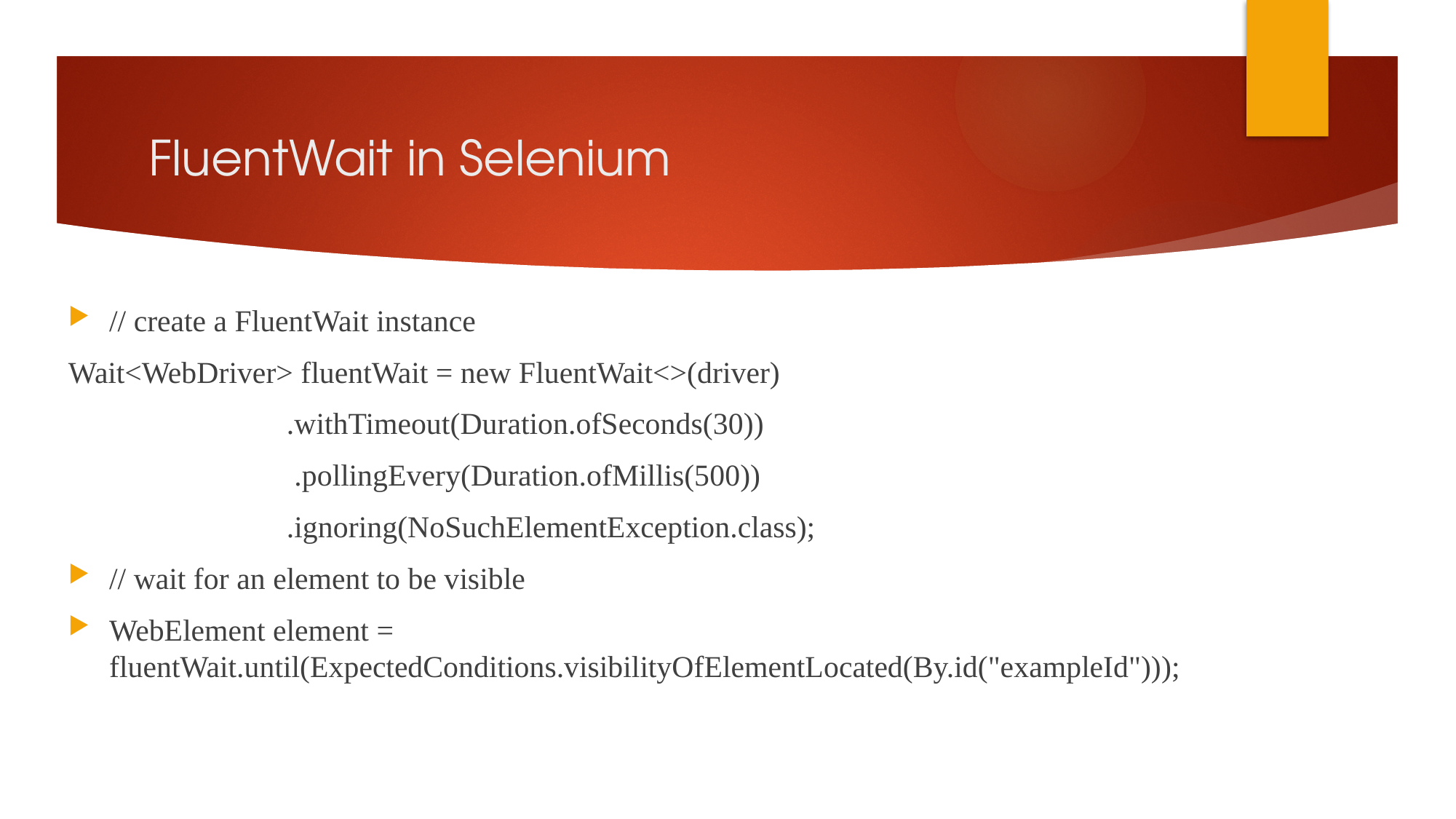

# FluentWait in Selenium
// create a FluentWait instance
Wait<WebDriver> fluentWait = new FluentWait<>(driver)
		.withTimeout(Duration.ofSeconds(30))
   		 .pollingEvery(Duration.ofMillis(500))
    		.ignoring(NoSuchElementException.class);
// wait for an element to be visible
WebElement element = fluentWait.until(ExpectedConditions.visibilityOfElementLocated(By.id("exampleId")));